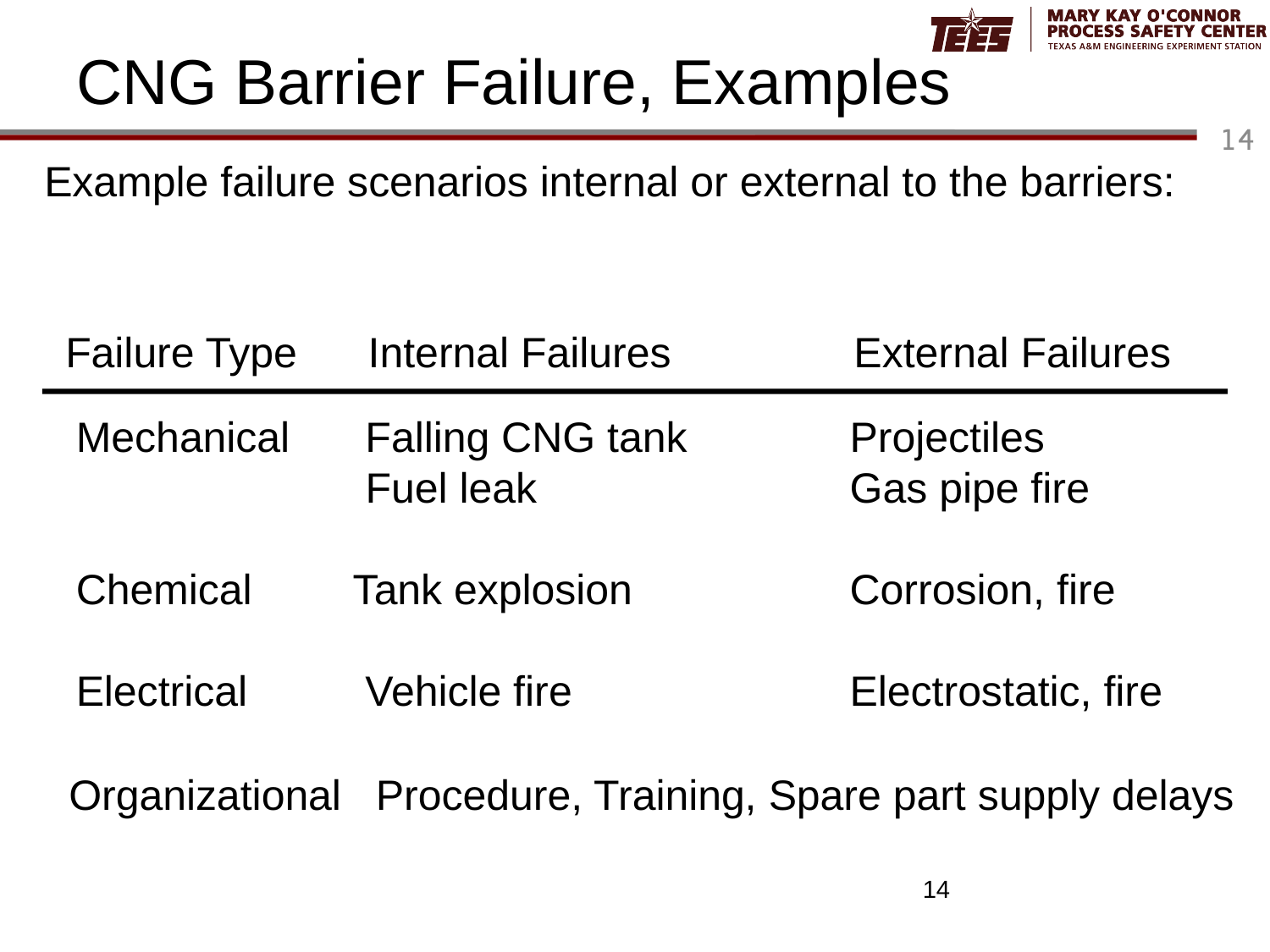

# CNG Barrier Failure, Examples
Example failure scenarios internal or external to the barriers:
Failure Type      Internal Failures	             External Failures

Mechanical	   Falling CNG tank     	 Projectiles
		   Fuel leak	       		 Gas pipe fire

Chemical	  Tank explosion    		 Corrosion, fire

Electrical	   Vehicle fire	        		 Electrostatic, fire
Organizational
Procedure, Training, Spare part supply delays
14